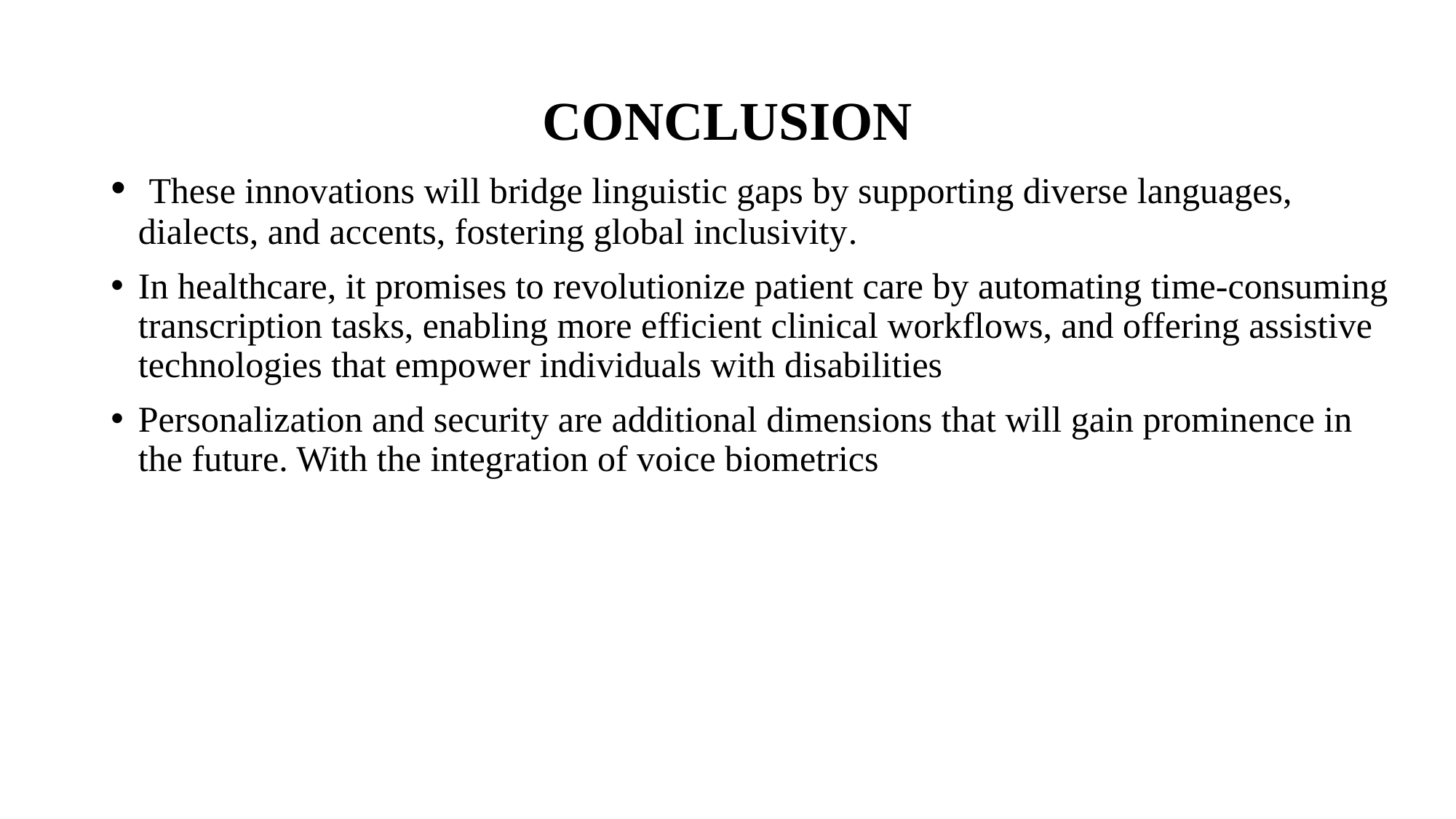

# CONCLUSION
 These innovations will bridge linguistic gaps by supporting diverse languages, dialects, and accents, fostering global inclusivity.
In healthcare, it promises to revolutionize patient care by automating time-consuming transcription tasks, enabling more efficient clinical workflows, and offering assistive technologies that empower individuals with disabilities
Personalization and security are additional dimensions that will gain prominence in the future. With the integration of voice biometrics
11